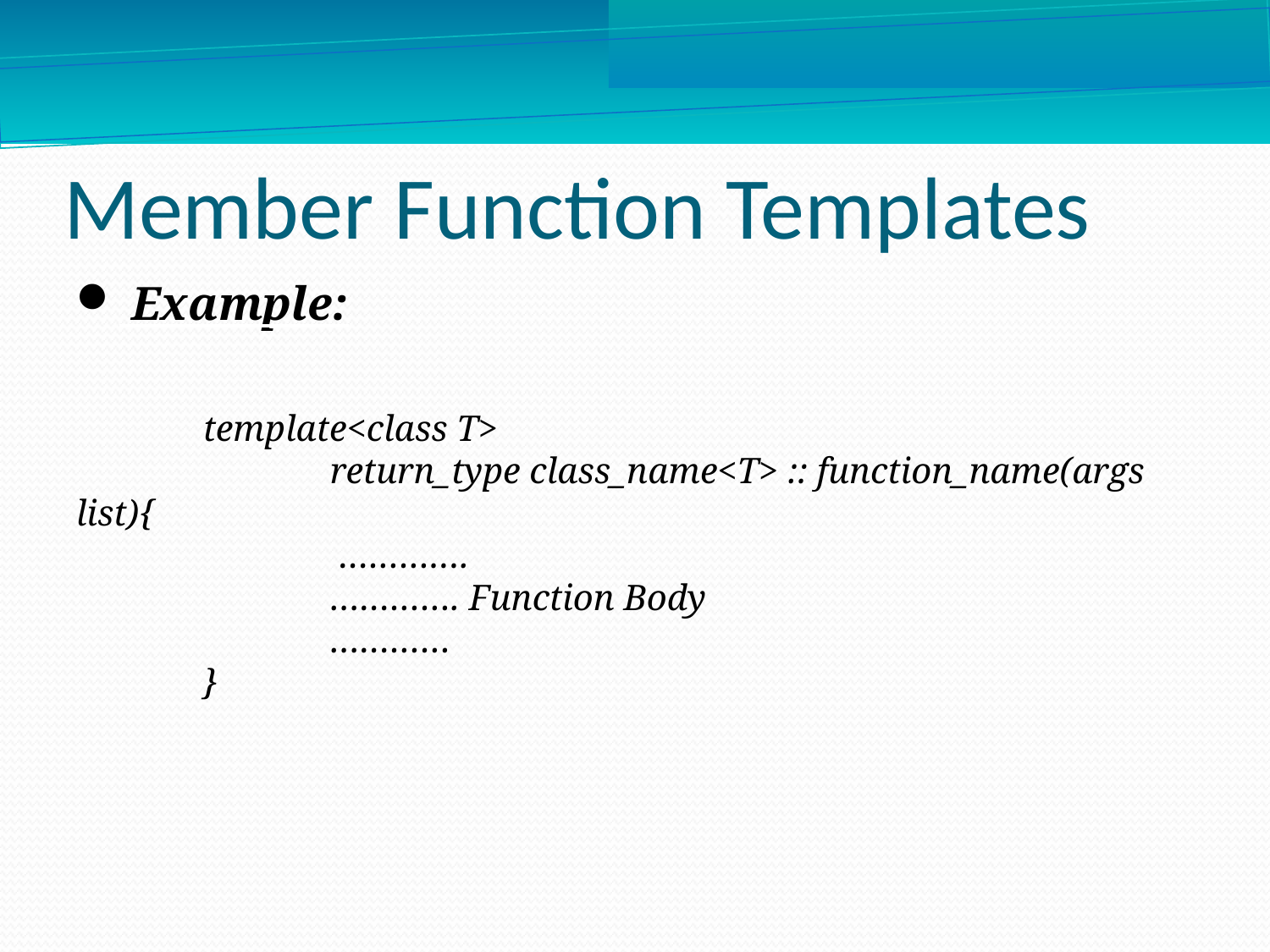

Member Function Templates
 Example:

	template<class T>
		return_type class_name<T> :: function_name(args list){
		 ………….
		…………. Function Body
		…………
	}